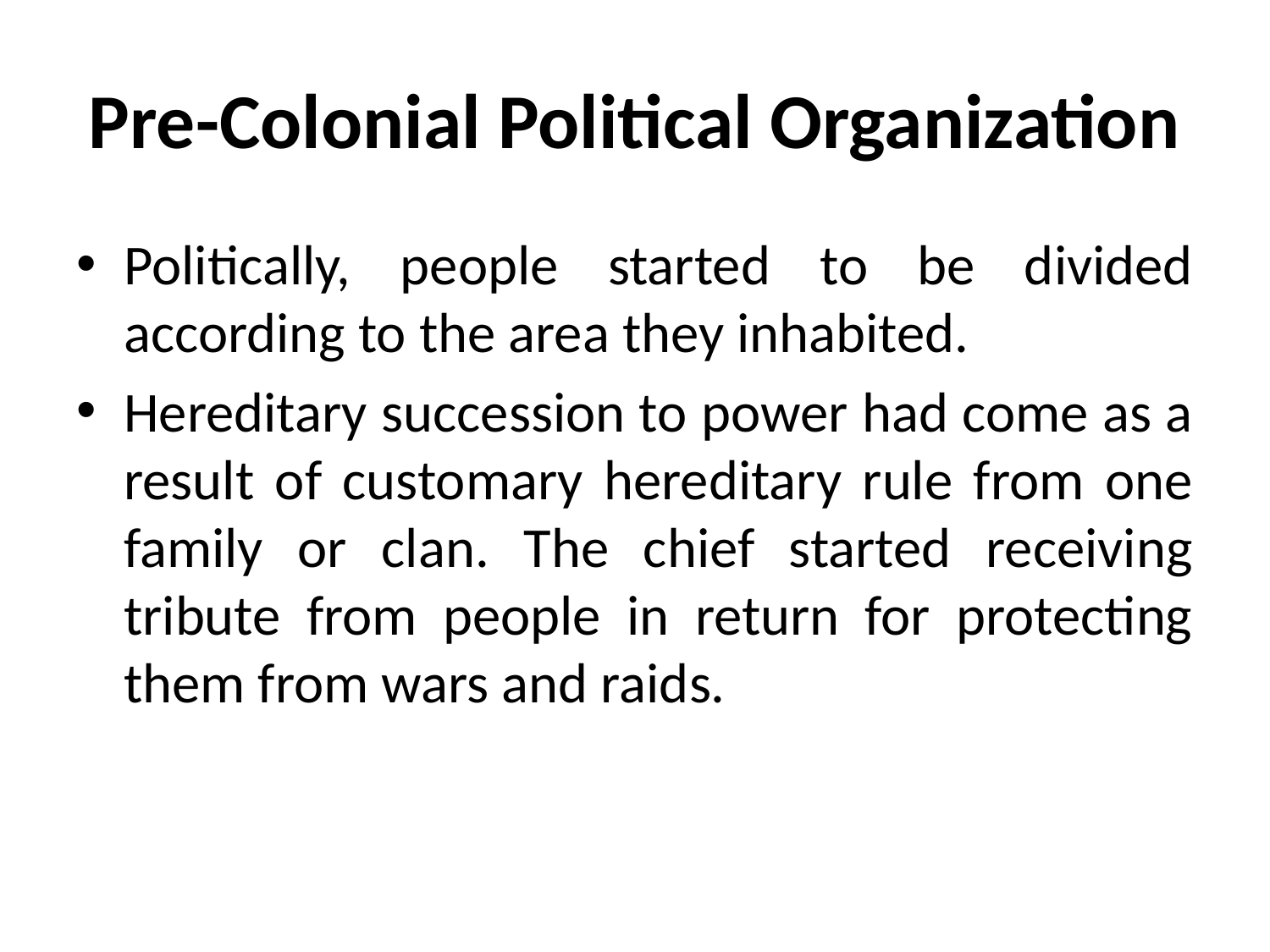

# Pre-Colonial Political Organization
Politically, people started to be divided according to the area they inhabited.
Hereditary succession to power had come as a result of customary hereditary rule from one family or clan. The chief started receiving tribute from people in return for protecting them from wars and raids.